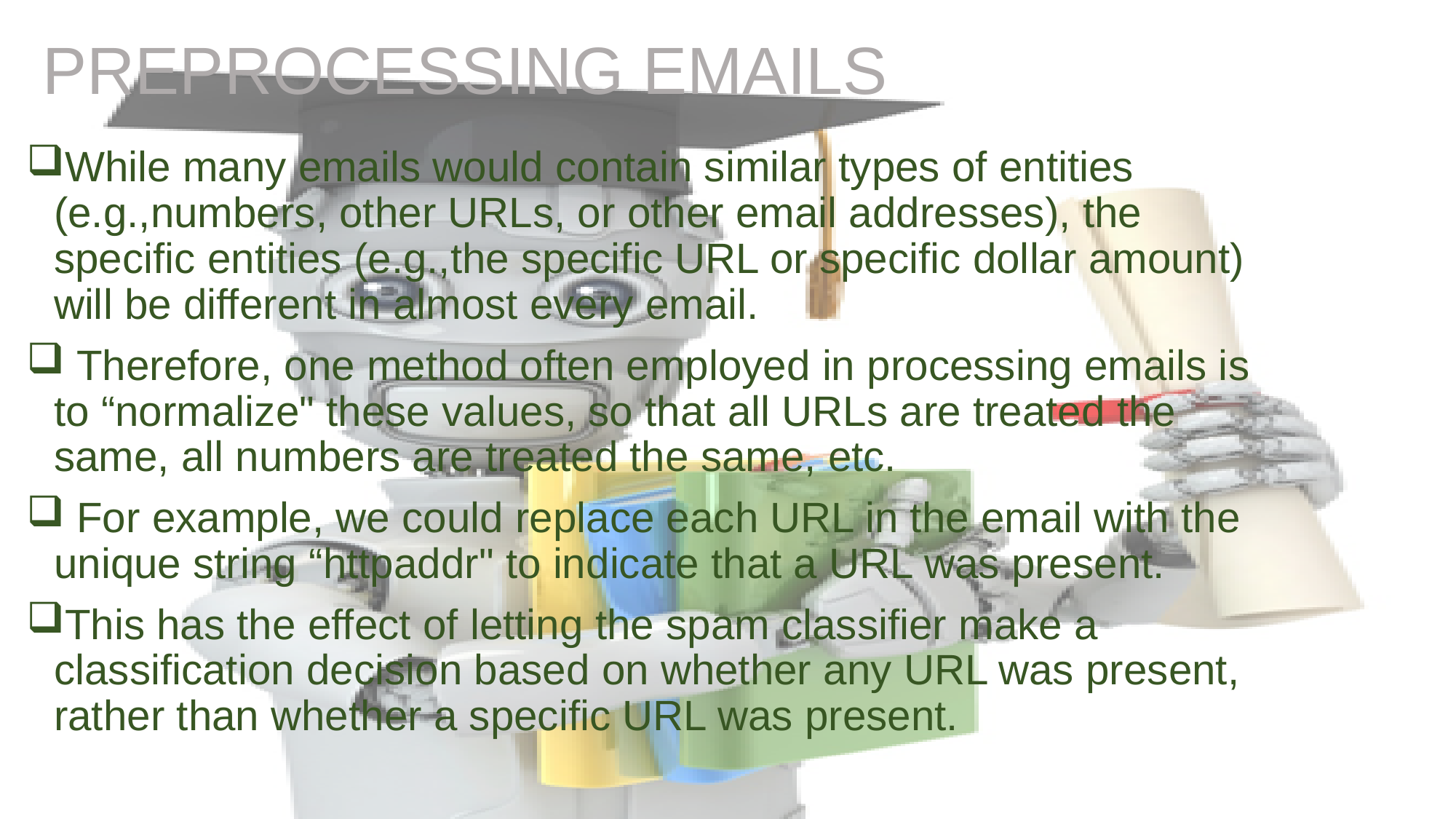

# PREPROCESSING EMAILS
While many emails would contain similar types of entities (e.g.,numbers, other URLs, or other email addresses), the specific entities (e.g.,the specific URL or specific dollar amount) will be different in almost every email.
 Therefore, one method often employed in processing emails is to “normalize" these values, so that all URLs are treated the same, all numbers are treated the same, etc.
 For example, we could replace each URL in the email with the unique string “httpaddr" to indicate that a URL was present.
This has the effect of letting the spam classifier make a classification decision based on whether any URL was present, rather than whether a specific URL was present.